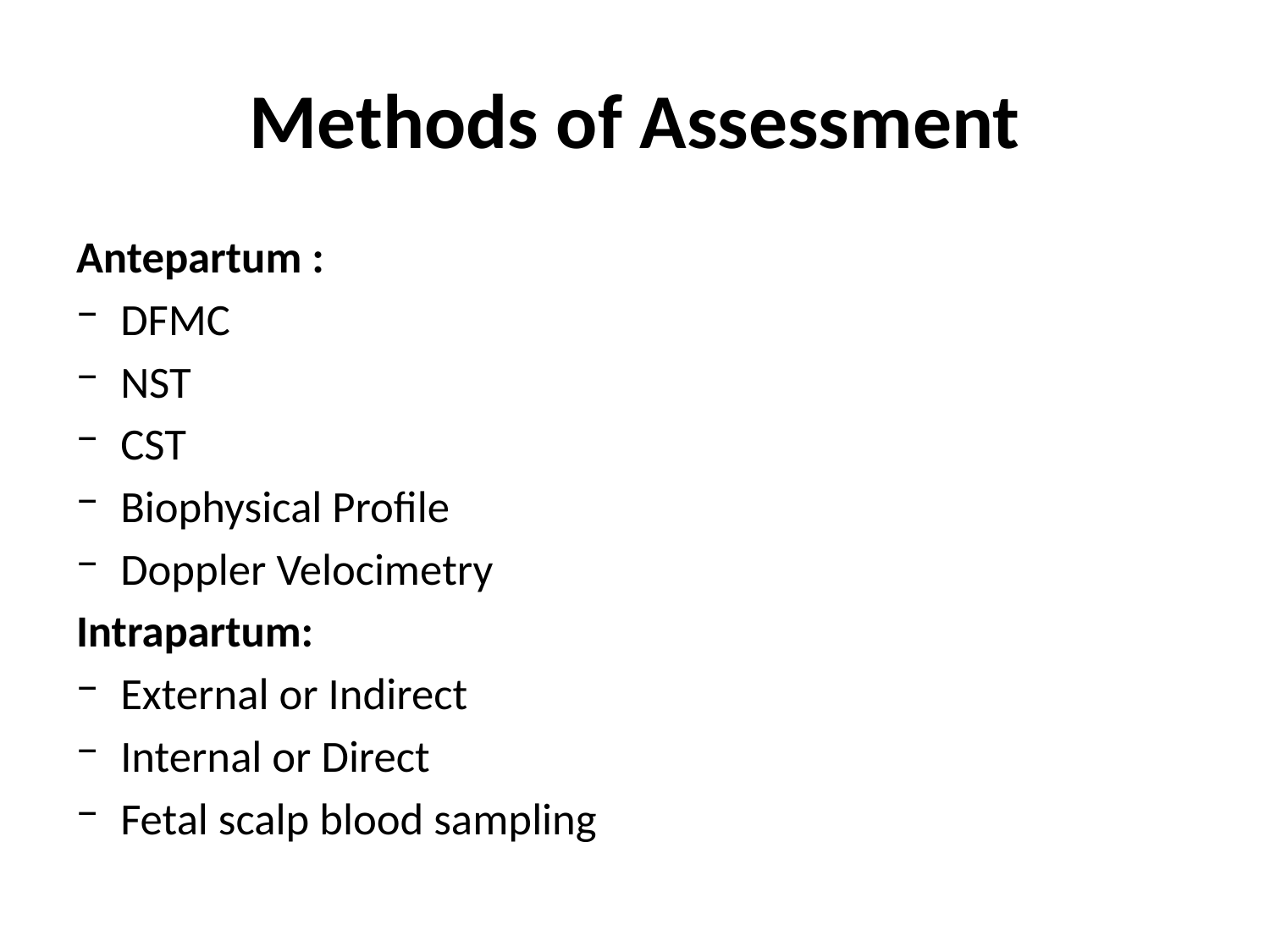

# Methods of Assessment
Antepartum :
DFMC
NST
CST
Biophysical Profile
Doppler Velocimetry
Intrapartum:
External or Indirect
Internal or Direct
Fetal scalp blood sampling